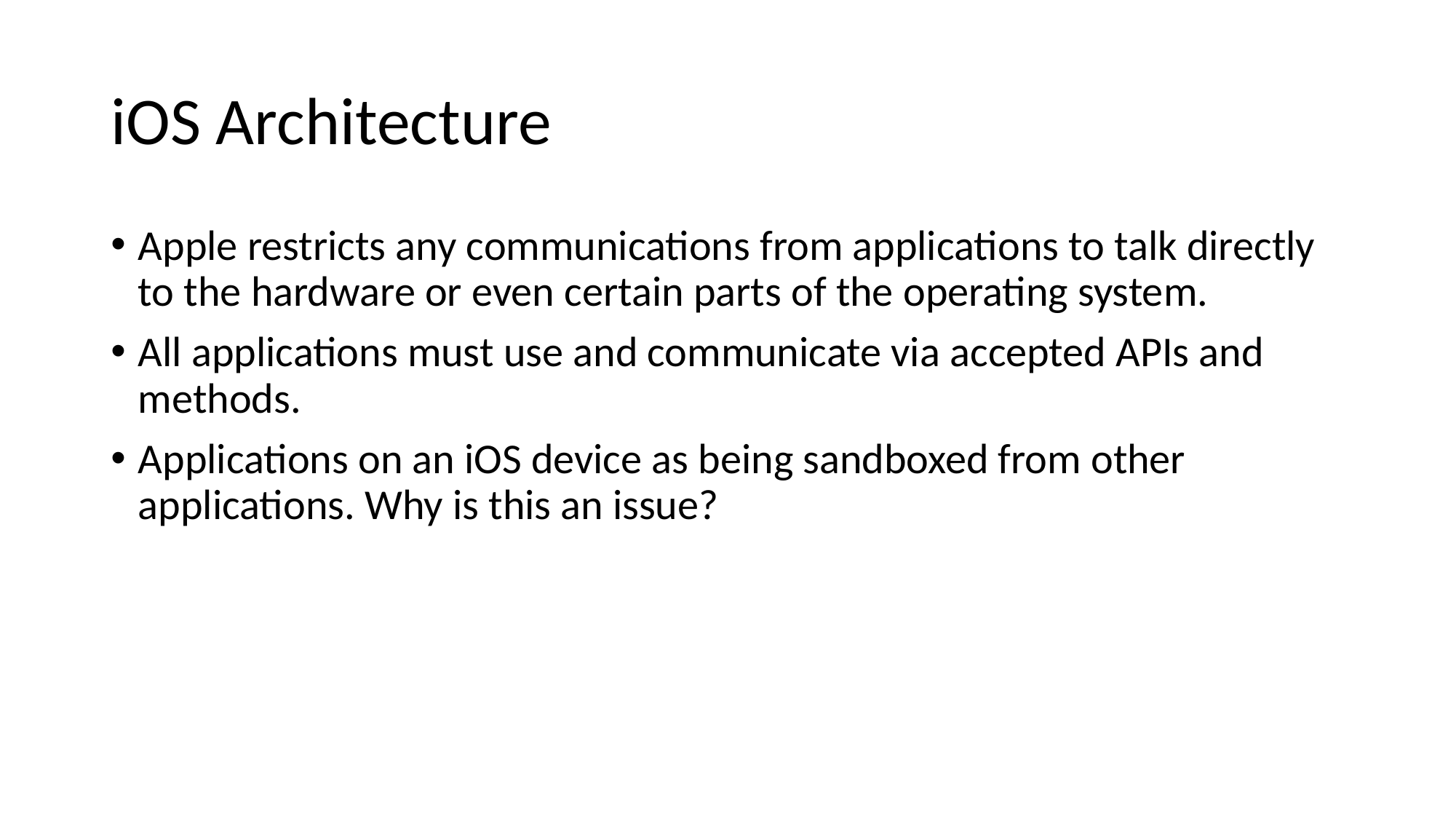

# iOS Architecture
Apple restricts any communications from applications to talk directly to the hardware or even certain parts of the operating system.
All applications must use and communicate via accepted APIs and methods.
Applications on an iOS device as being sandboxed from other applications. Why is this an issue?